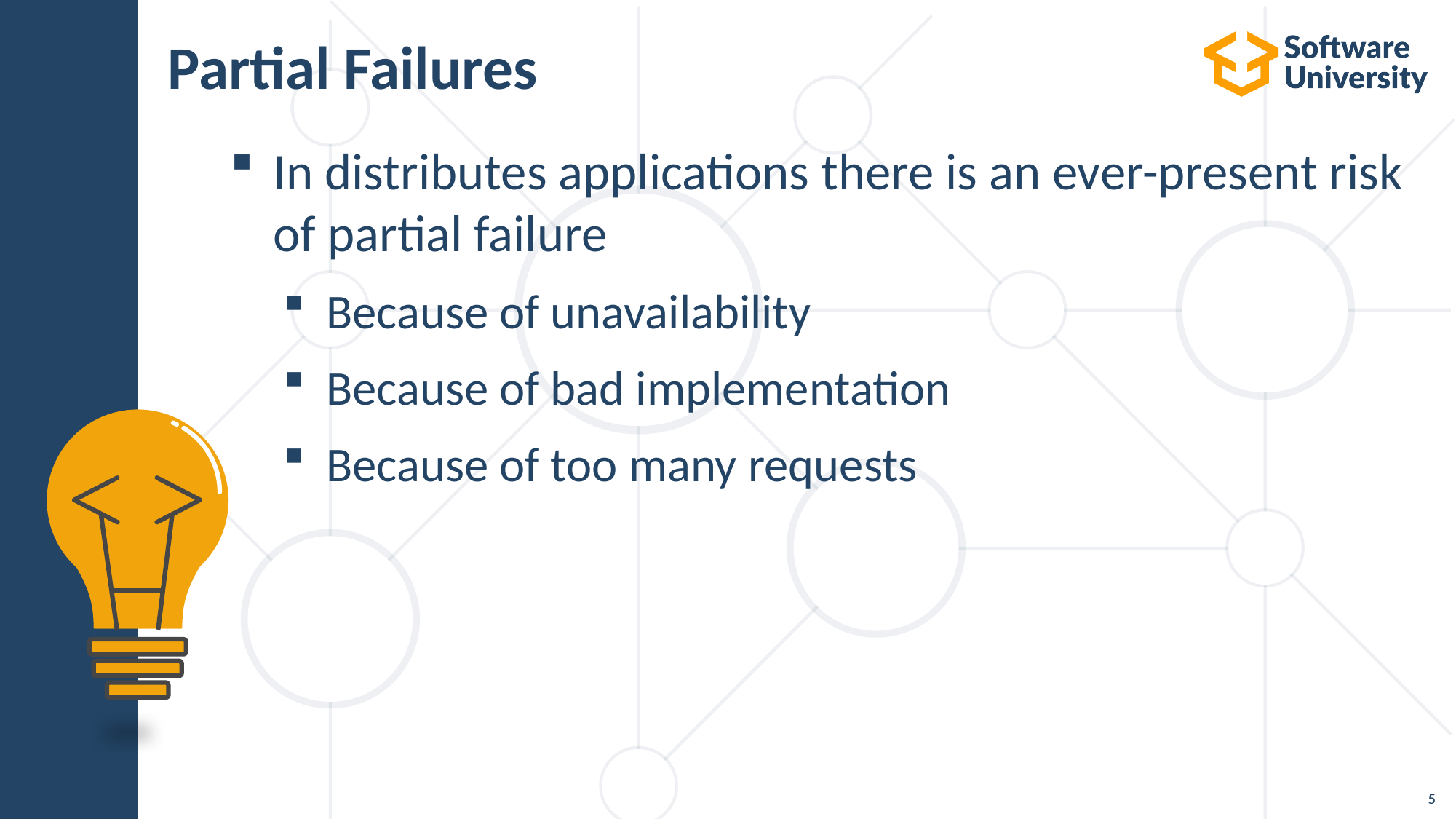

# Partial Failures
In distributes applications there is an ever-present risk of partial failure
Because of unavailability
Because of bad implementation
Because of too many requests
5